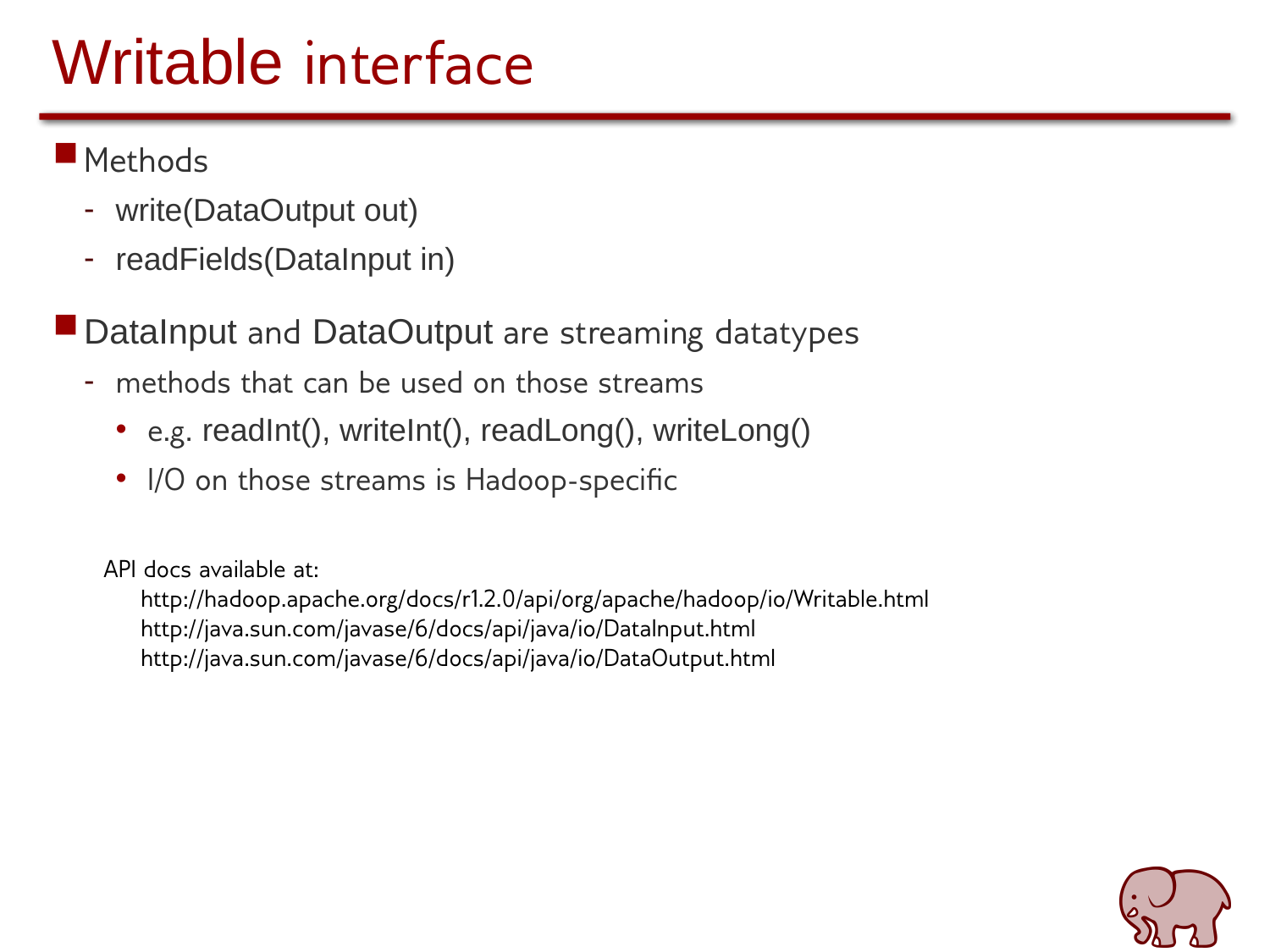

# Writable interface
Methods
write(DataOutput out)
readFields(DataInput in)
DataInput and DataOutput are streaming datatypes
methods that can be used on those streams
e.g. readInt(), writeInt(), readLong(), writeLong()
I/O on those streams is Hadoop-specific
API docs available at:
     http://hadoop.apache.org/docs/r1.2.0/api/org/apache/hadoop/io/Writable.html
     http://java.sun.com/javase/6/docs/api/java/io/DataInput.html
     http://java.sun.com/javase/6/docs/api/java/io/DataOutput.html